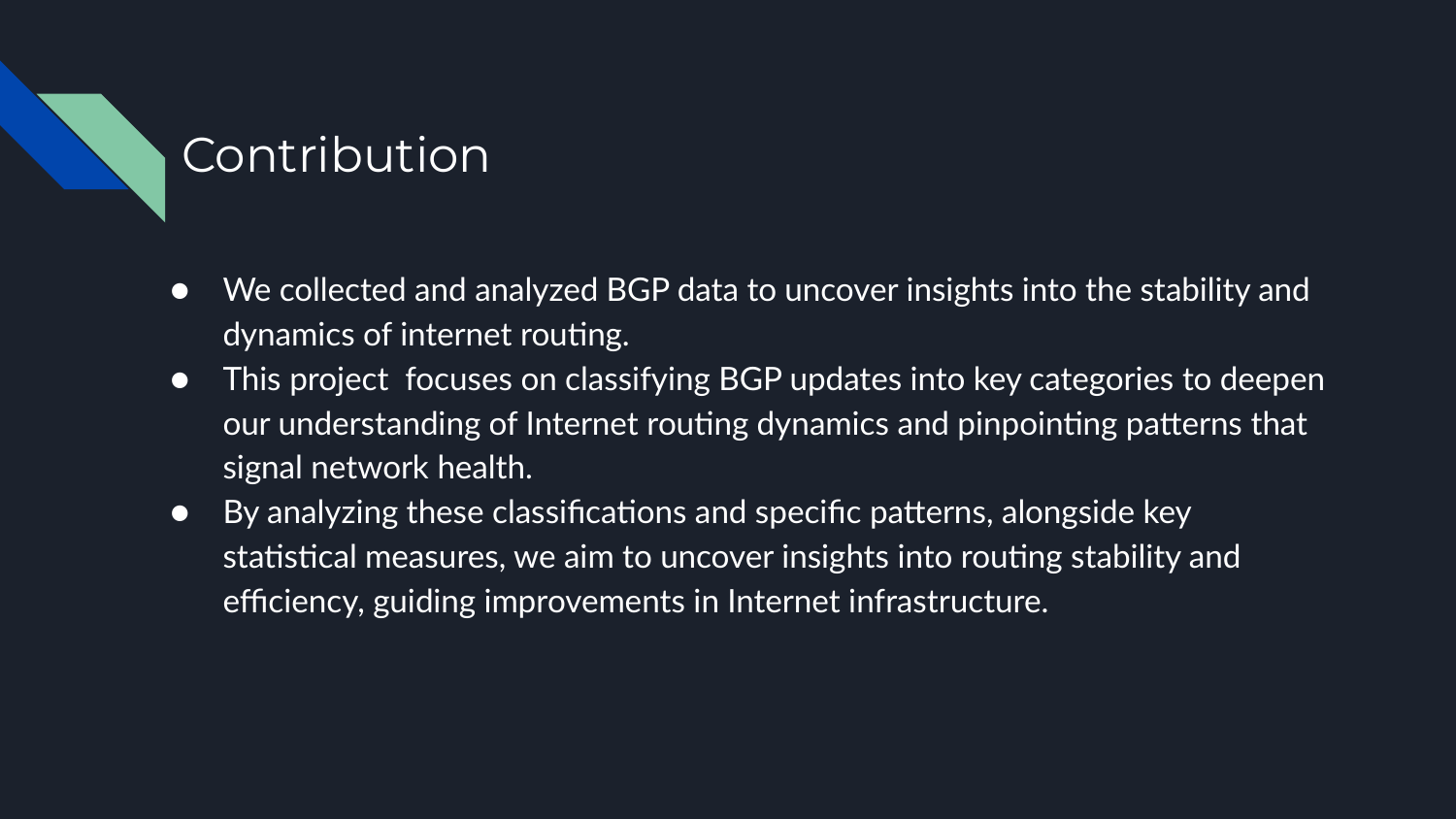

# Contribution
We collected and analyzed BGP data to uncover insights into the stability and dynamics of internet routing.
This project  focuses on classifying BGP updates into key categories to deepen our understanding of Internet routing dynamics and pinpointing patterns that signal network health.
By analyzing these classifications and specific patterns, alongside key statistical measures, we aim to uncover insights into routing stability and efficiency, guiding improvements in Internet infrastructure.